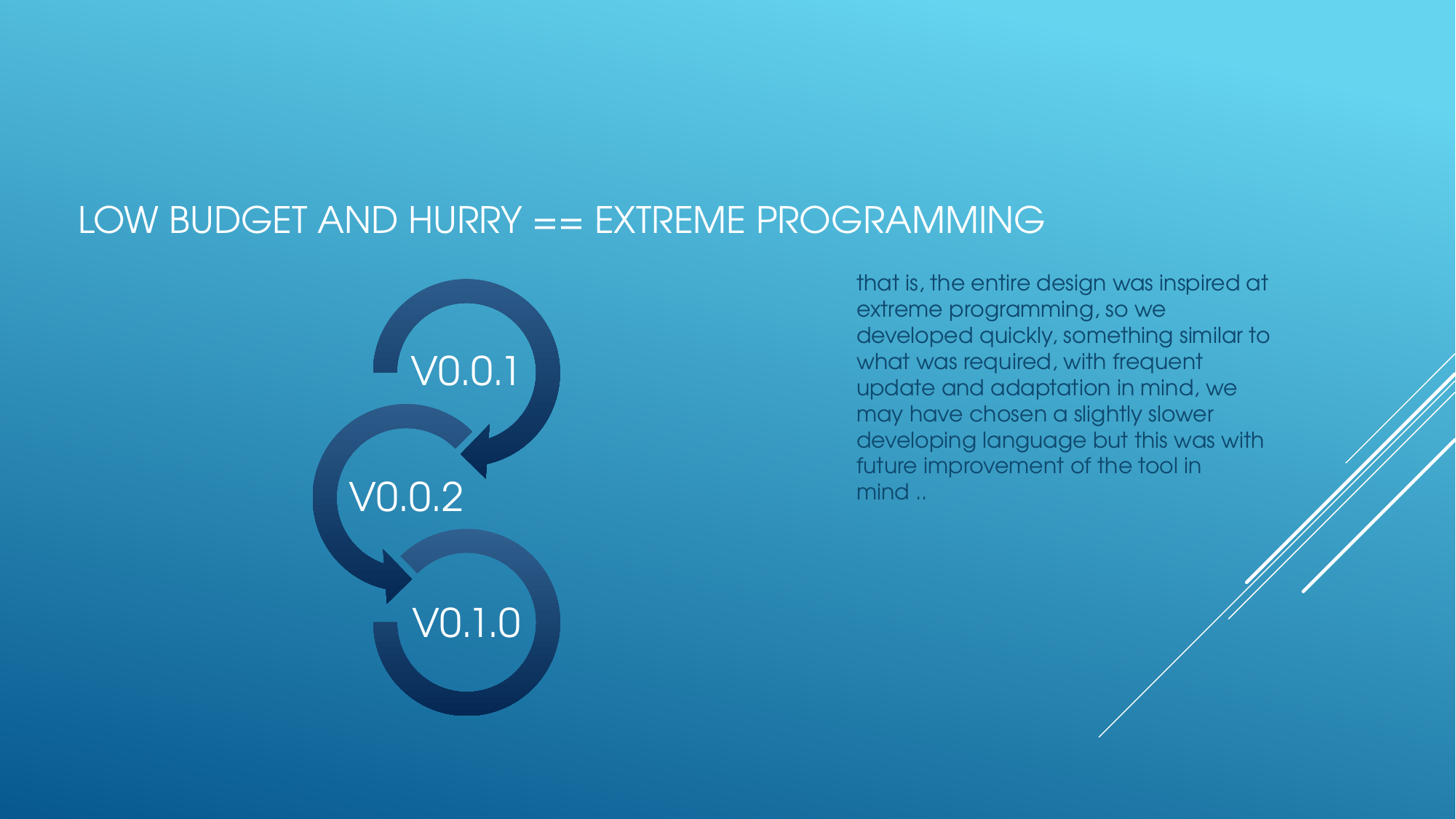

# Low budget and hurry == extreme PROGRAMMING
that is, the entire design was inspired at extreme programming, so we developed quickly, something similar to what was required, with frequent update and adaptation in mind, we may have chosen a slightly slower developing language but this was with future improvement of the tool in mind ..
V0.0.1
V0.0.2
V0.1.0